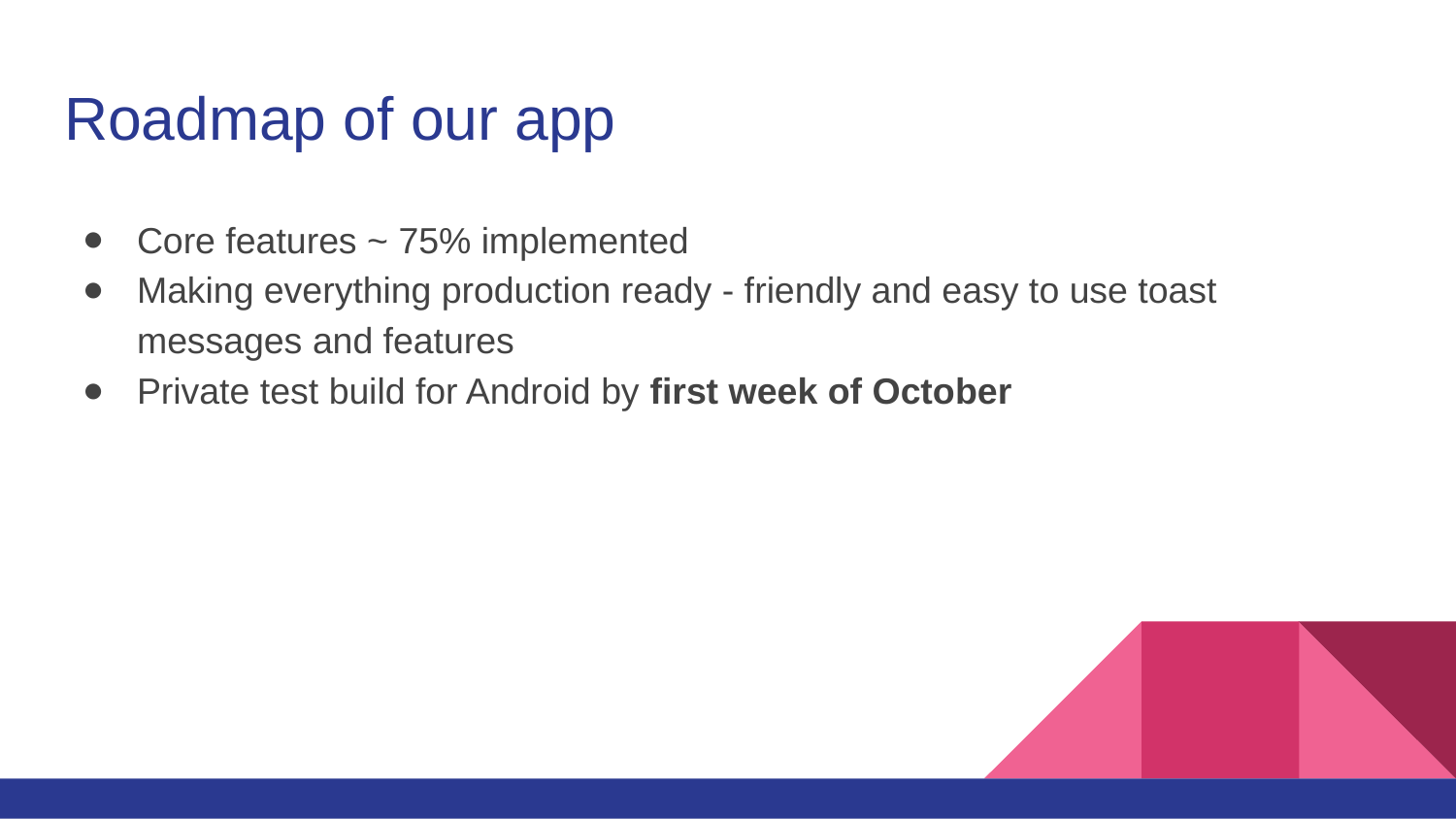

# Roadmap of our app
Core features ~ 75% implemented
Making everything production ready - friendly and easy to use toast messages and features
Private test build for Android by first week of October